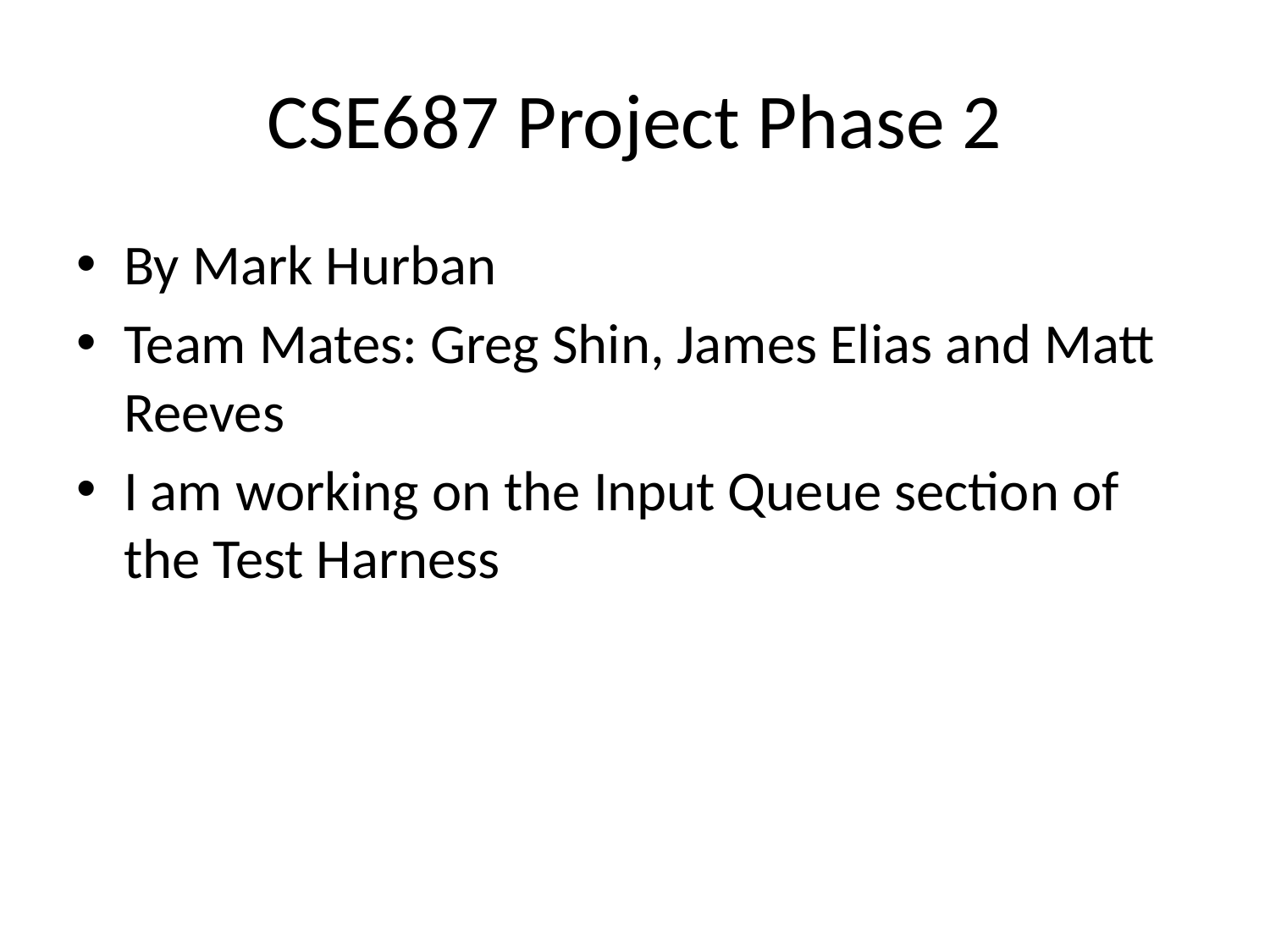

# CSE687 Project Phase 2
By Mark Hurban
Team Mates: Greg Shin, James Elias and Matt Reeves
I am working on the Input Queue section of the Test Harness